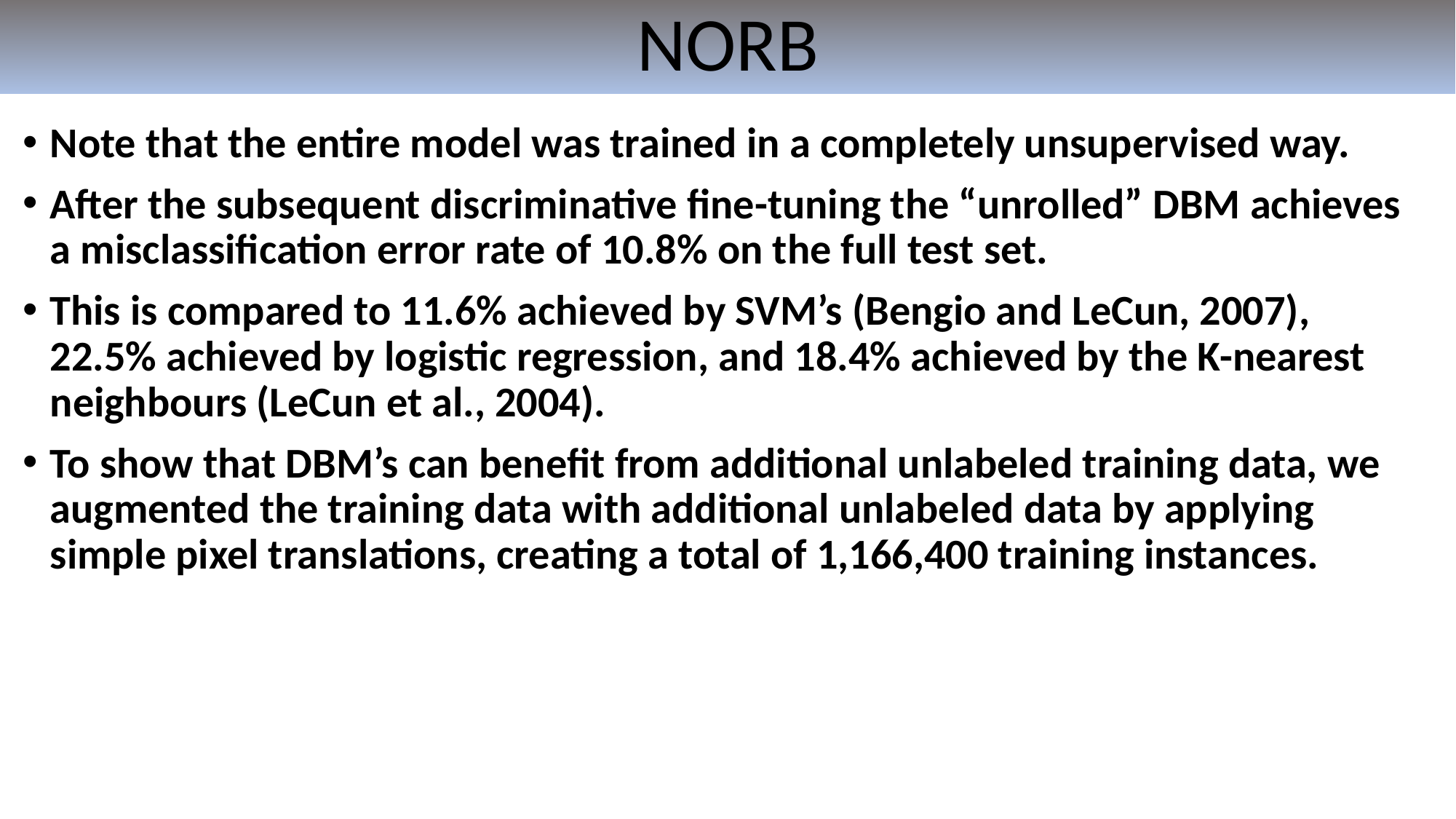

NORB
Note that the entire model was trained in a completely unsupervised way.
After the subsequent discriminative ﬁne-tuning the “unrolled” DBM achieves a misclassiﬁcation error rate of 10.8% on the full test set.
This is compared to 11.6% achieved by SVM’s (Bengio and LeCun, 2007), 22.5% achieved by logistic regression, and 18.4% achieved by the K-nearest neighbours (LeCun et al., 2004).
To show that DBM’s can beneﬁt from additional unlabeled training data, we augmented the training data with additional unlabeled data by applying simple pixel translations, creating a total of 1,166,400 training instances.